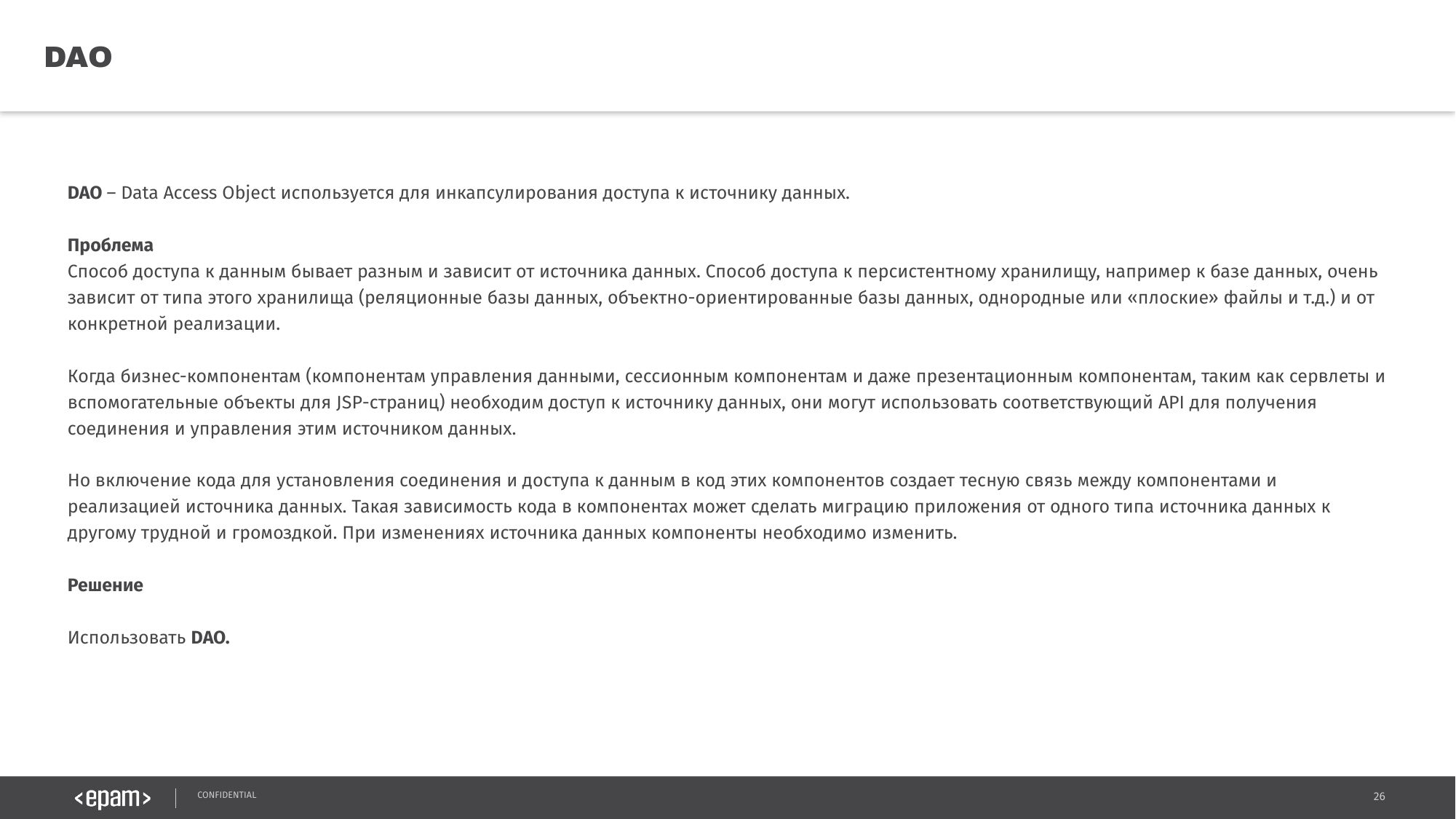

DAO
DAO – Data Access Object используется для инкапсулирования доступа к источнику данных.

Проблема
Способ доступа к данным бывает разным и зависит от источника данных. Способ доступа к персистентному хранилищу, например к базе данных, очень зависит от типа этого хранилища (реляционные базы данных, объектно-ориентированные базы данных, однородные или «плоские» файлы и т.д.) и от конкретной реализации.

Когда бизнес-компонентам (компонентам управления данными, сессионным компонентам и даже презентационным компонентам, таким как сервлеты и вспомогательные объекты для JSP-страниц) необходим доступ к источнику данных, они могут использовать соответствующий API для получения соединения и управления этим источником данных.

Но включение кода для установления соединения и доступа к данным в код этих компонентов создает тесную связь между компонентами и реализацией источника данных. Такая зависимость кода в компонентах может сделать миграцию приложения от одного типа источника данных к другому трудной и громоздкой. При изменениях источника данных компоненты необходимо изменить.

Решение

Использовать DAO.